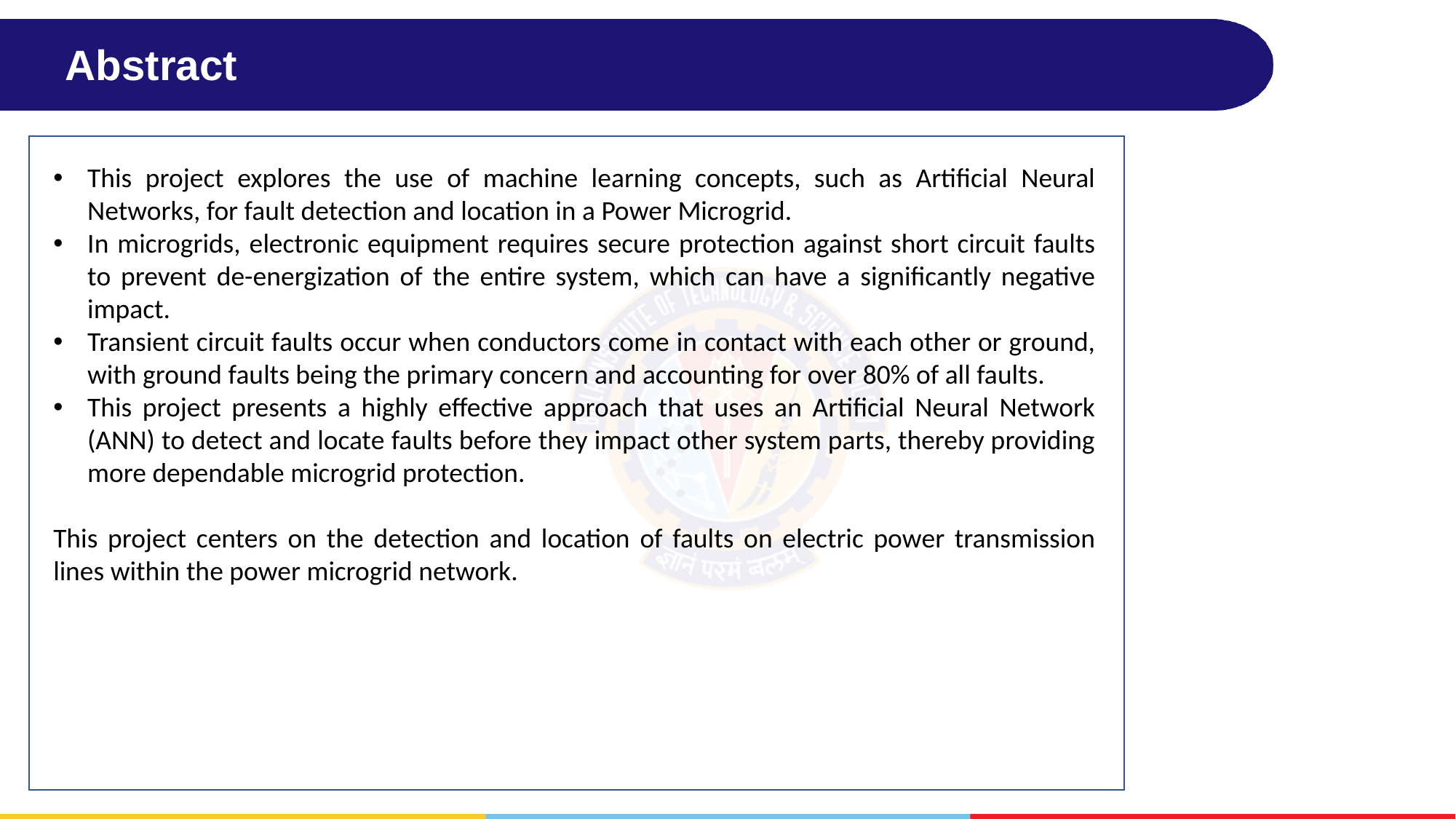

Abstract

This project explores the use of machine learning concepts, such as Artificial Neural Networks, for fault detection and location in a Power Microgrid.
In microgrids, electronic equipment requires secure protection against short circuit faults to prevent de-energization of the entire system, which can have a significantly negative impact.
Transient circuit faults occur when conductors come in contact with each other or ground, with ground faults being the primary concern and accounting for over 80% of all faults.
This project presents a highly effective approach that uses an Artificial Neural Network (ANN) to detect and locate faults before they impact other system parts, thereby providing more dependable microgrid protection.

This project centers on the detection and location of faults on electric power transmission lines within the power microgrid network.